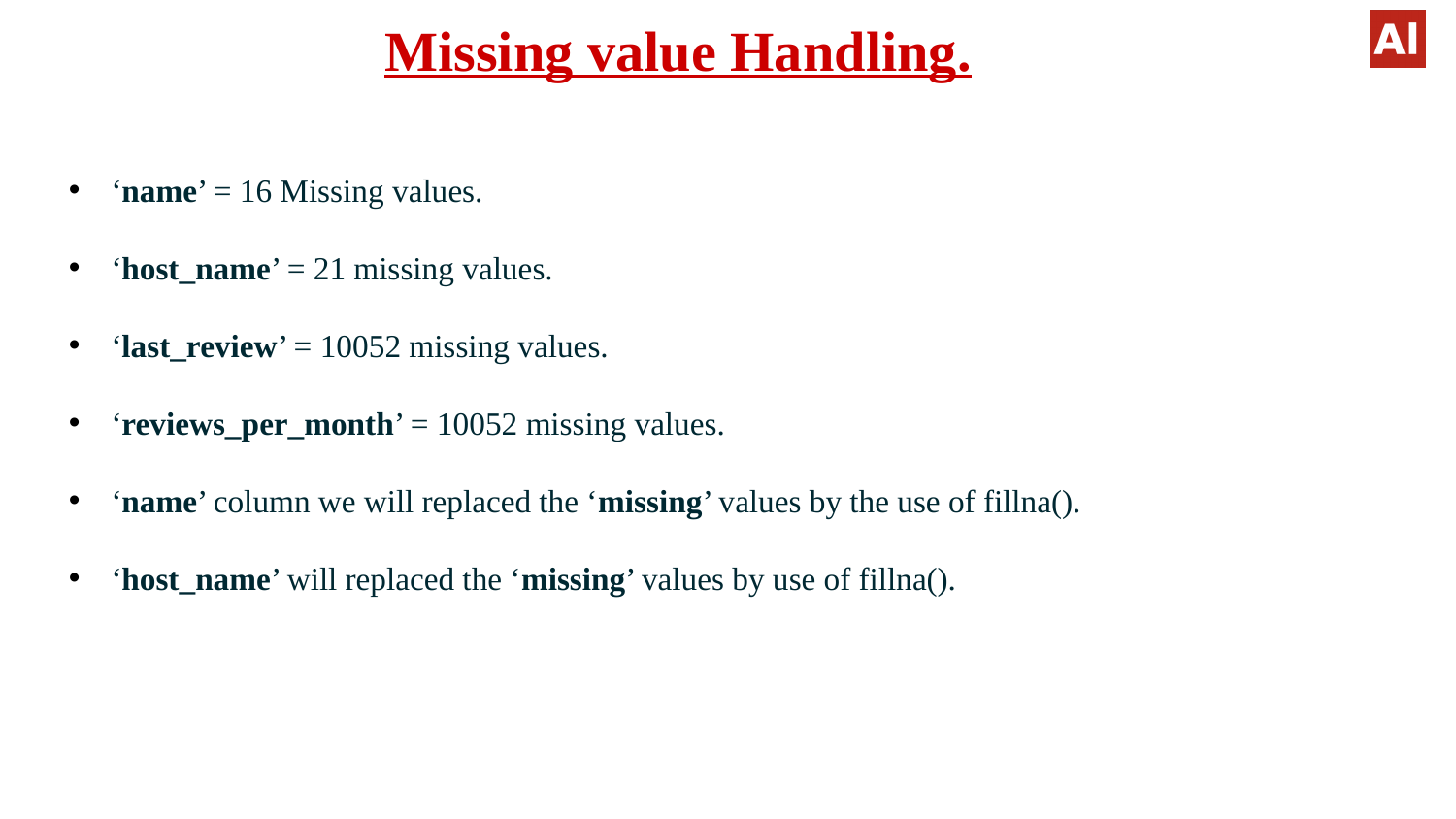

# Missing value Handling.
 ‘name’ = 16 Missing values.

 ‘host_name’ = 21 missing values.

 ‘last_review’ = 10052 missing values.

 ‘reviews_per_month’ = 10052 missing values.

 ‘name’ column we will replaced the ‘missing’ values by the use of fillna().

 ‘host_name’ will replaced the ‘missing’ values by use of fillna().